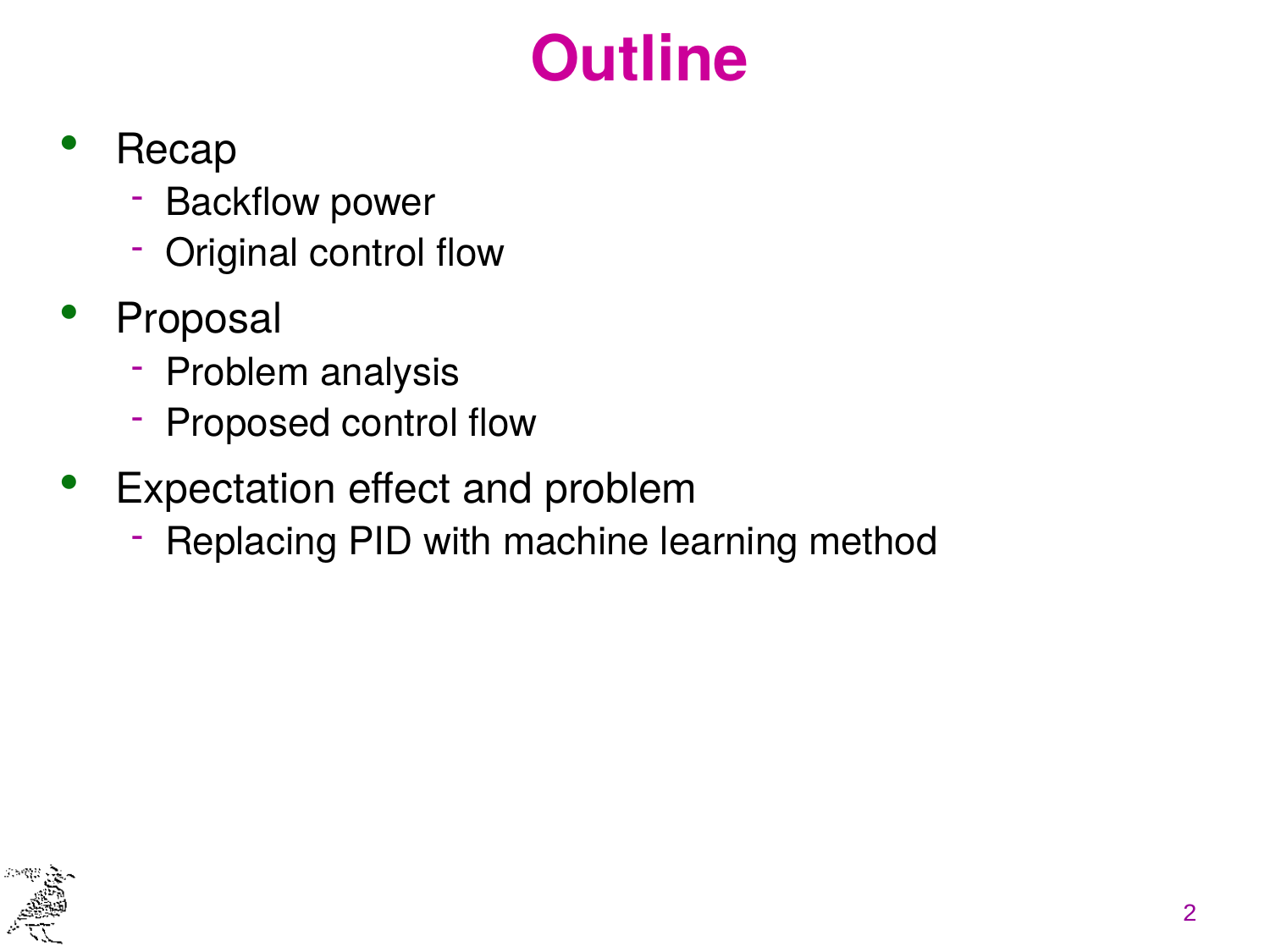

# Outline
Recap
Backflow power
Original control flow
Proposal
Problem analysis
Proposed control flow
Expectation effect and problem
Replacing PID with machine learning method

2